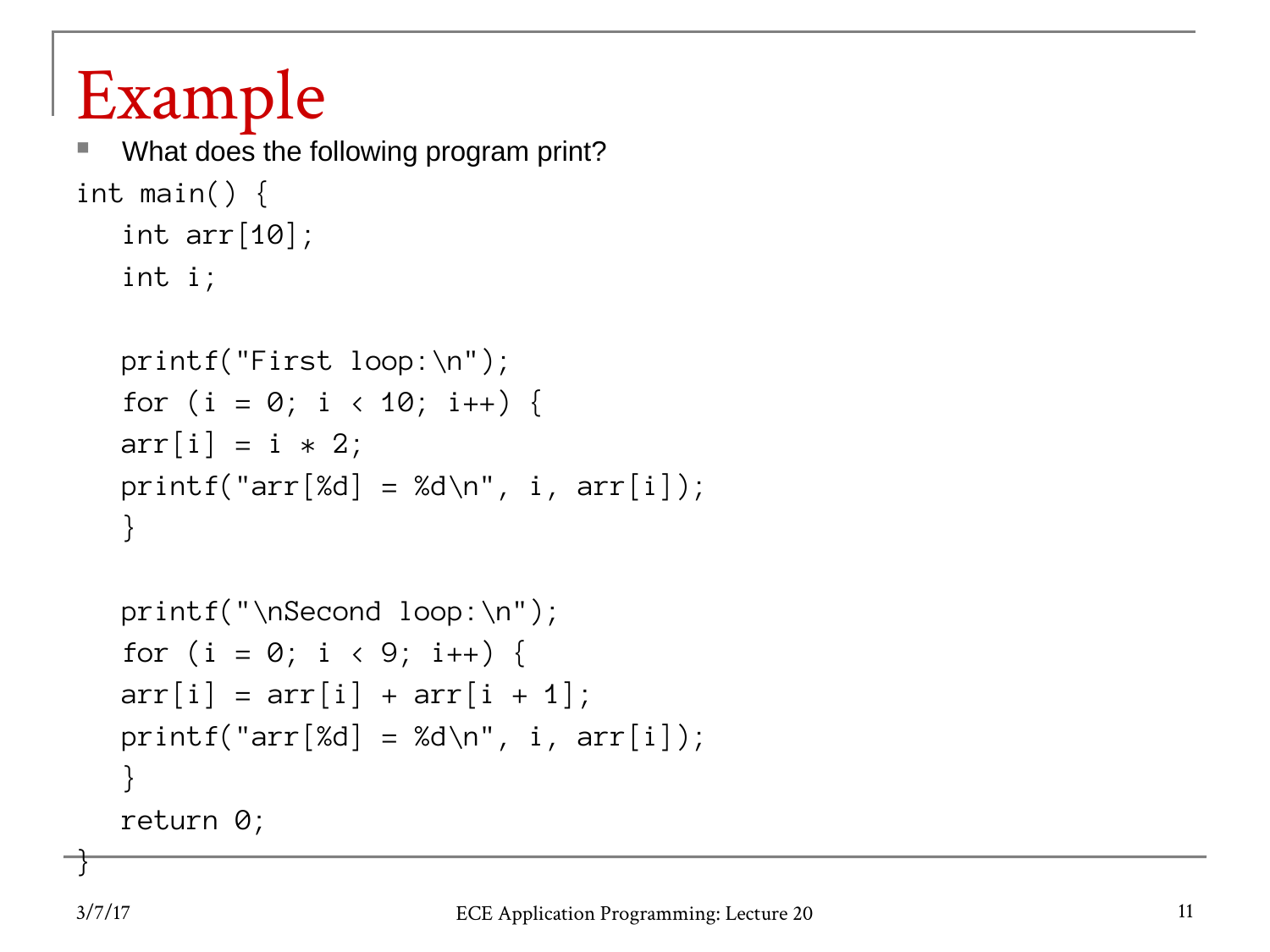

# Example
What does the following program print?
int main() {
	int arr[10];
	int i;

	printf("First loop:\n");
	for (i = 0; i < 10; i++) {
		arr[i] = i * 2;
		printf("arr[%d] = %d\n", i, arr[i]);
	}

	printf("\nSecond loop:\n");
	for (i = 0; i < 9; i++) {
		arr[i] = arr[i] + arr[i + 1];
		printf("arr[%d] = %d\n", i, arr[i]);
	}
	return 0;
}

3/7/17
11
ECE Application Programming: Lecture 20